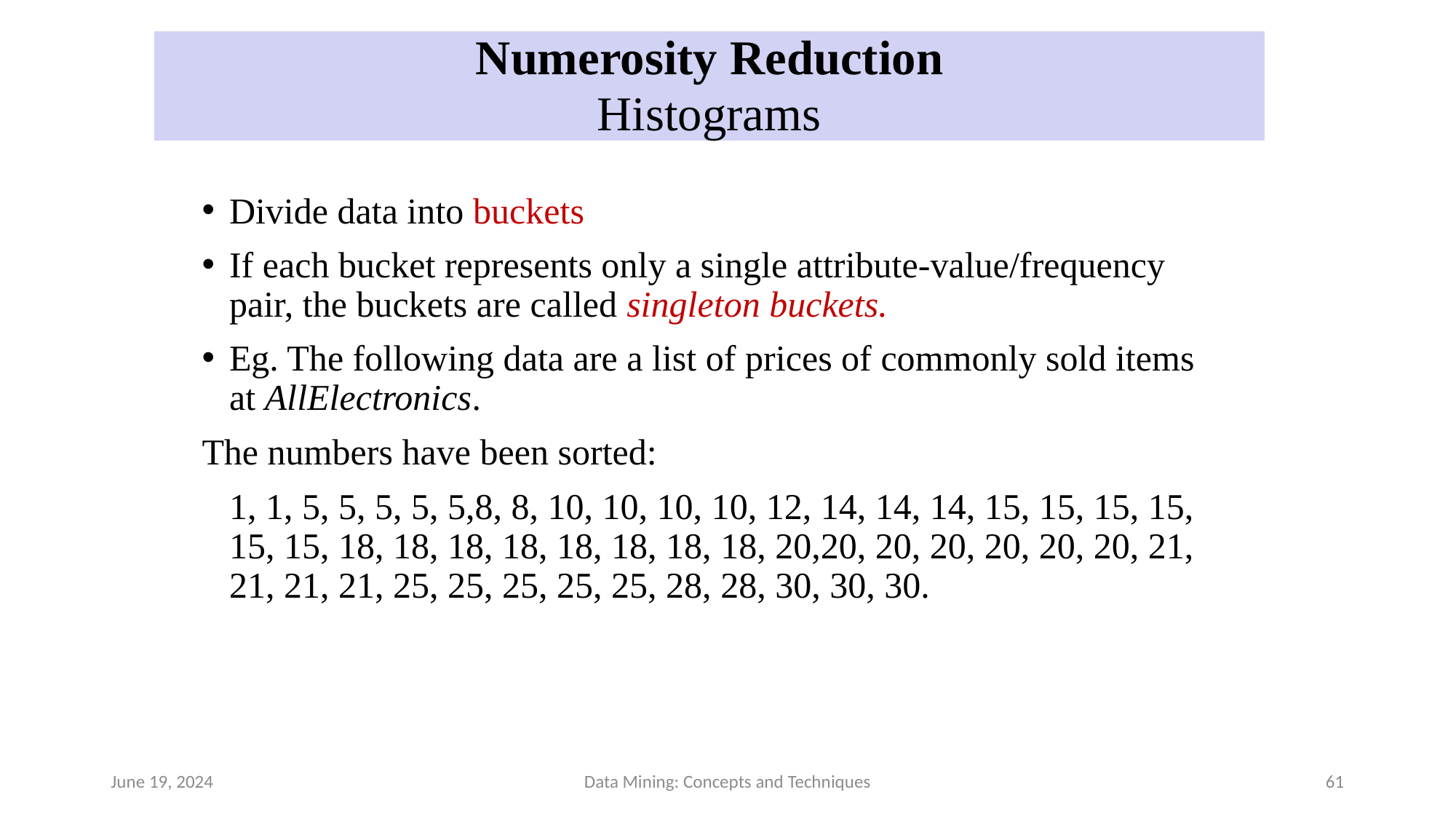

Numerosity Reduction
Histograms
#
Divide data into buckets
If each bucket represents only a single attribute-value/frequency pair, the buckets are called singleton buckets.
Eg. The following data are a list of prices of commonly sold items at AllElectronics.
The numbers have been sorted:
	1, 1, 5, 5, 5, 5, 5,8, 8, 10, 10, 10, 10, 12, 14, 14, 14, 15, 15, 15, 15, 15, 15, 18, 18, 18, 18, 18, 18, 18, 18, 20,20, 20, 20, 20, 20, 20, 21, 21, 21, 21, 25, 25, 25, 25, 25, 28, 28, 30, 30, 30.
June 19, 2024
Data Mining: Concepts and Techniques
61